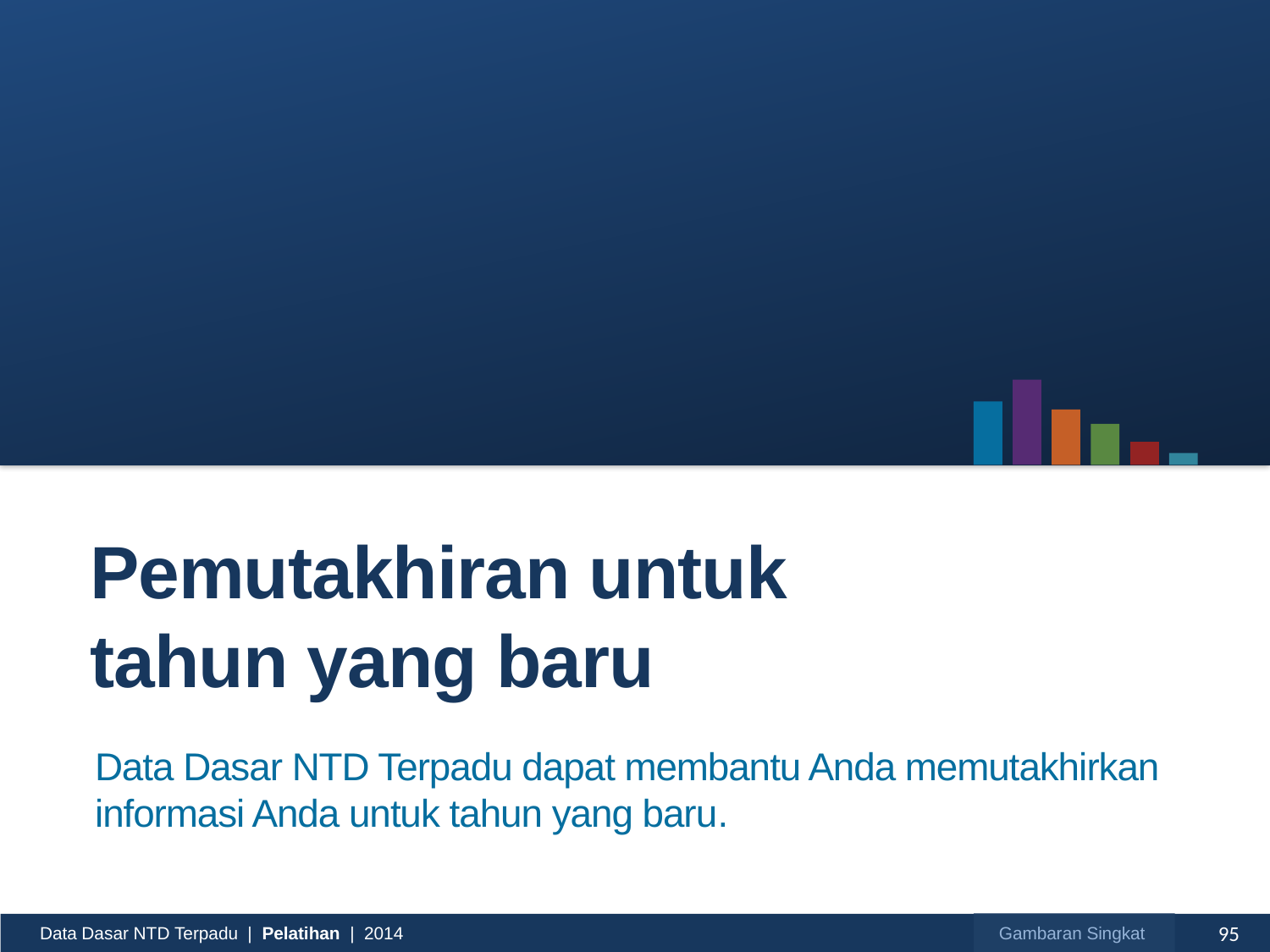

# Pemutakhiran untuk tahun yang baru
Data Dasar NTD Terpadu dapat membantu Anda memutakhirkan informasi Anda untuk tahun yang baru.